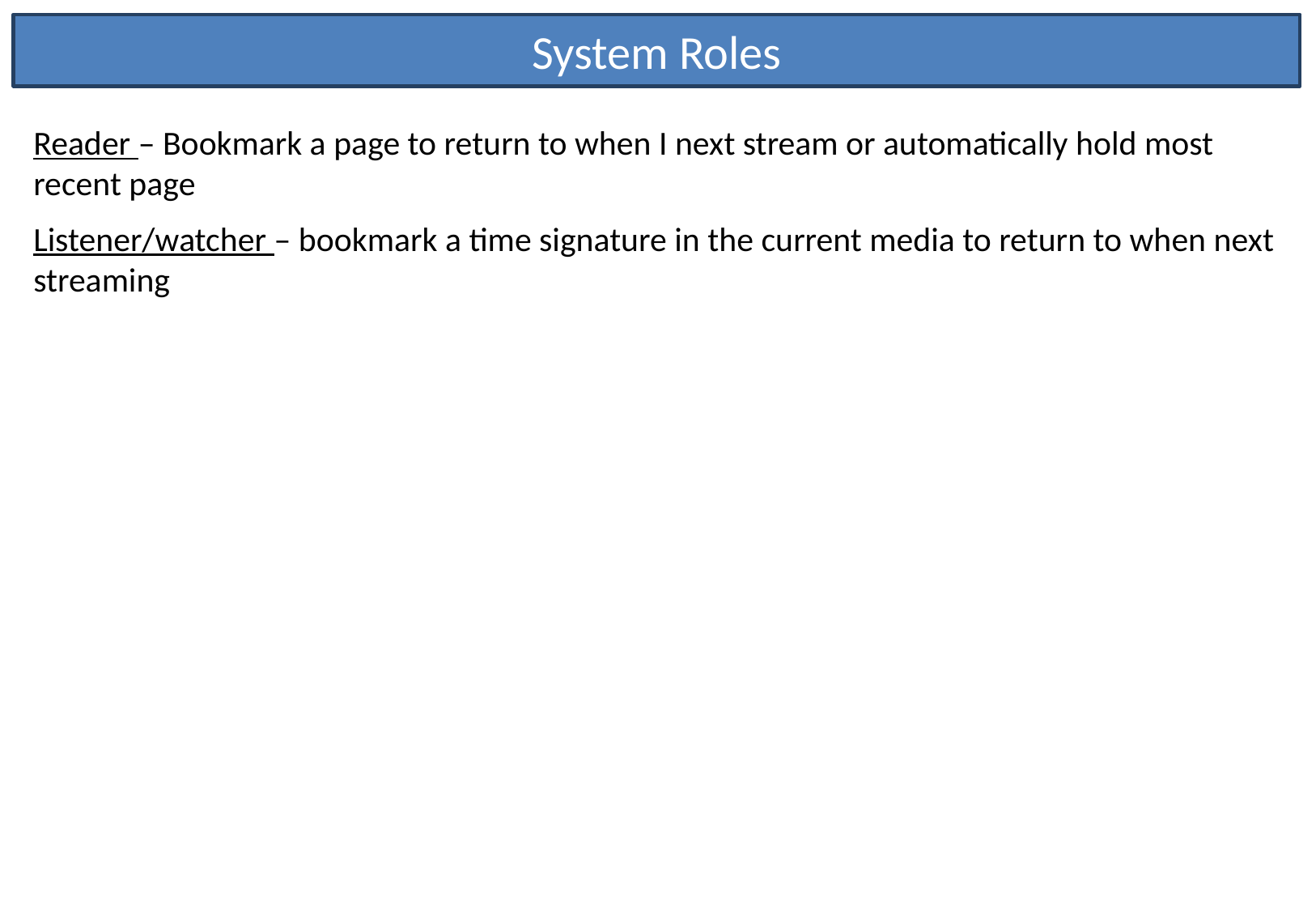

System Roles
Reader – Bookmark a page to return to when I next stream or automatically hold most recent page
Listener/watcher – bookmark a time signature in the current media to return to when next streaming